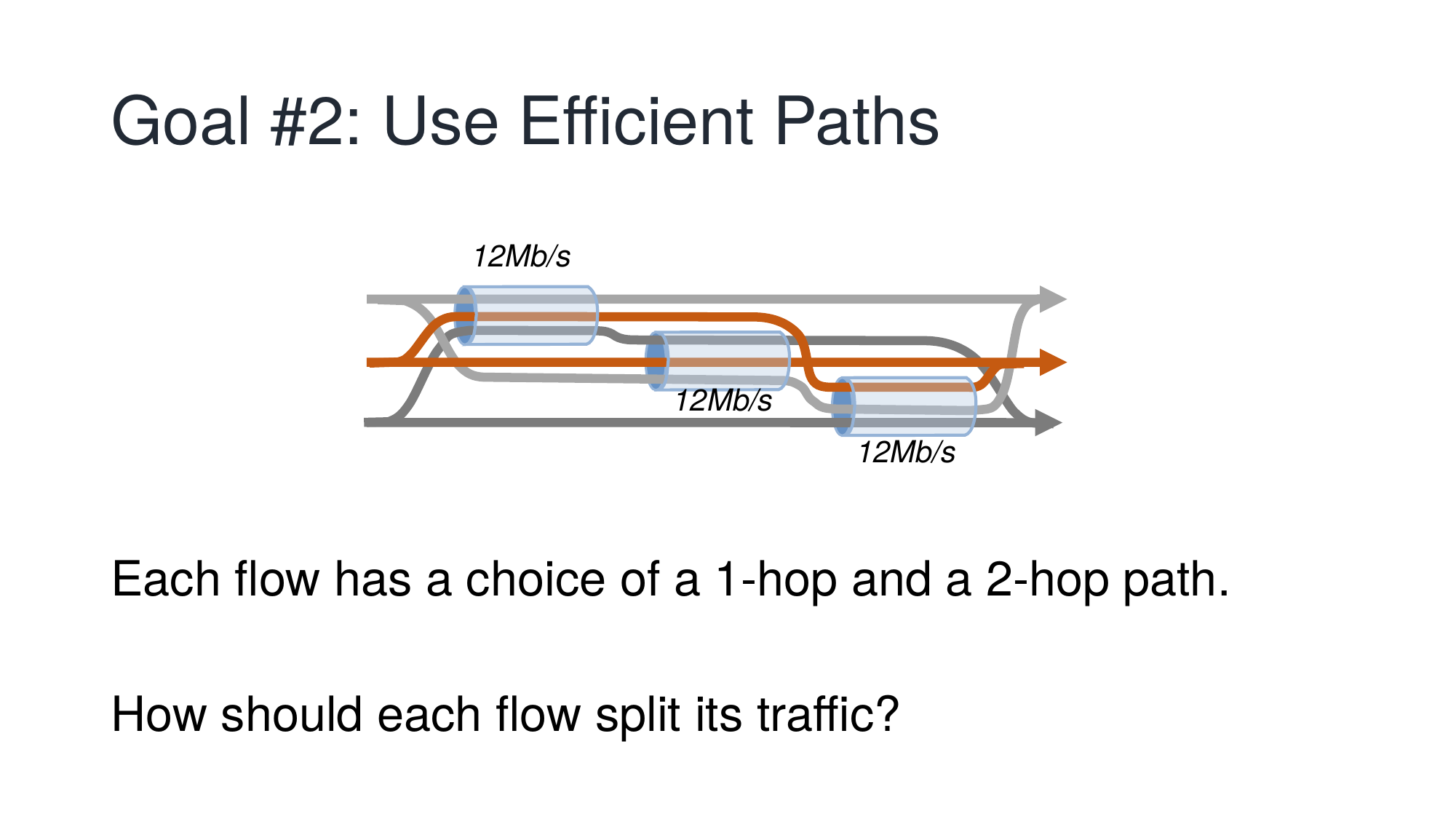

# Goal #2: Use Efficient Paths
12Mb/s

12Mb/s

12Mb/s
Each flow has a choice of a 1-hop and a 2-hop path.

How should each flow split its traffic?